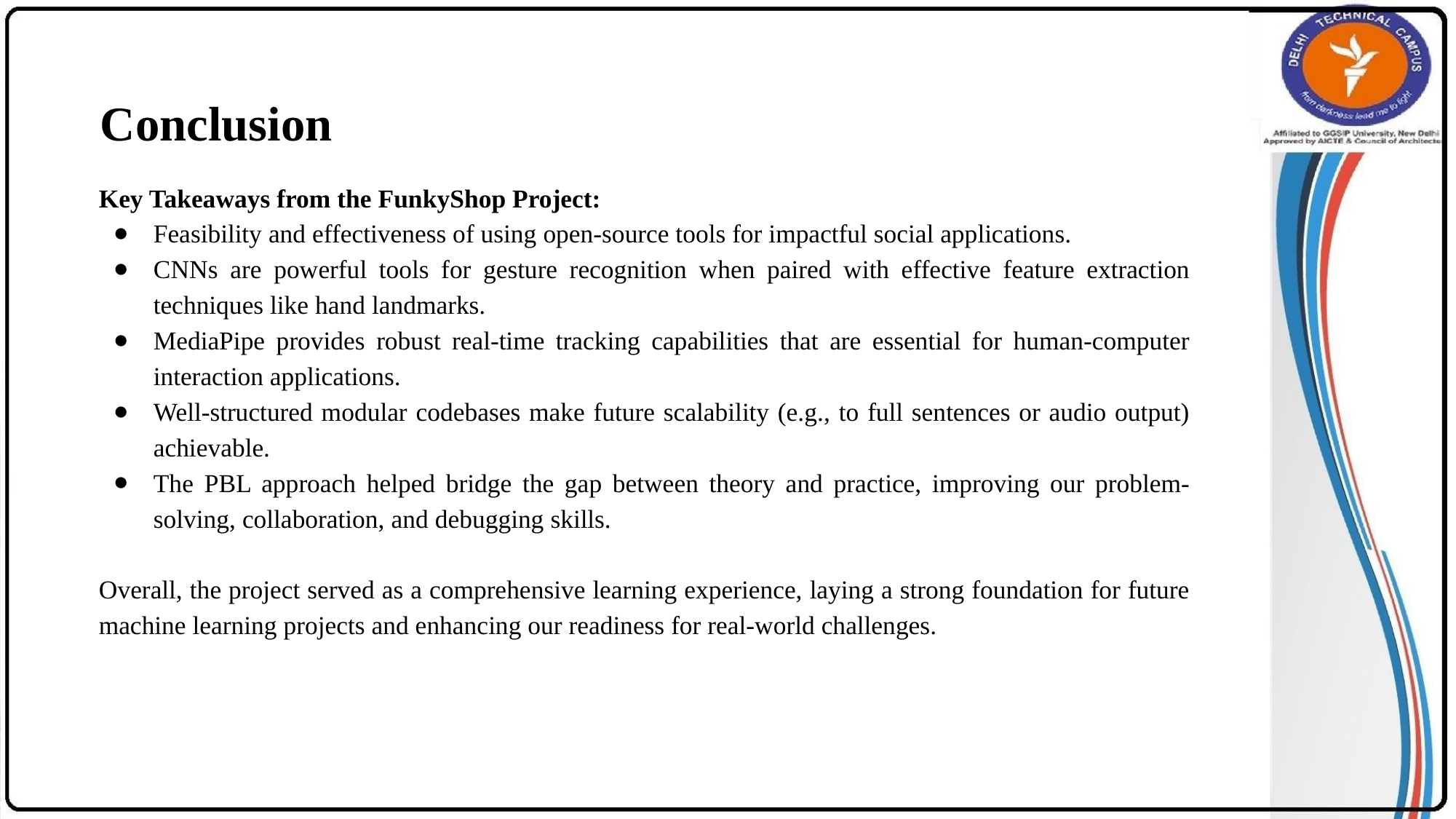

# Conclusion
Key Takeaways from the FunkyShop Project:
Feasibility and effectiveness of using open-source tools for impactful social applications.
CNNs are powerful tools for gesture recognition when paired with effective feature extraction techniques like hand landmarks.
MediaPipe provides robust real-time tracking capabilities that are essential for human-computer interaction applications.
Well-structured modular codebases make future scalability (e.g., to full sentences or audio output) achievable.
The PBL approach helped bridge the gap between theory and practice, improving our problem-solving, collaboration, and debugging skills.

Overall, the project served as a comprehensive learning experience, laying a strong foundation for future machine learning projects and enhancing our readiness for real-world challenges.